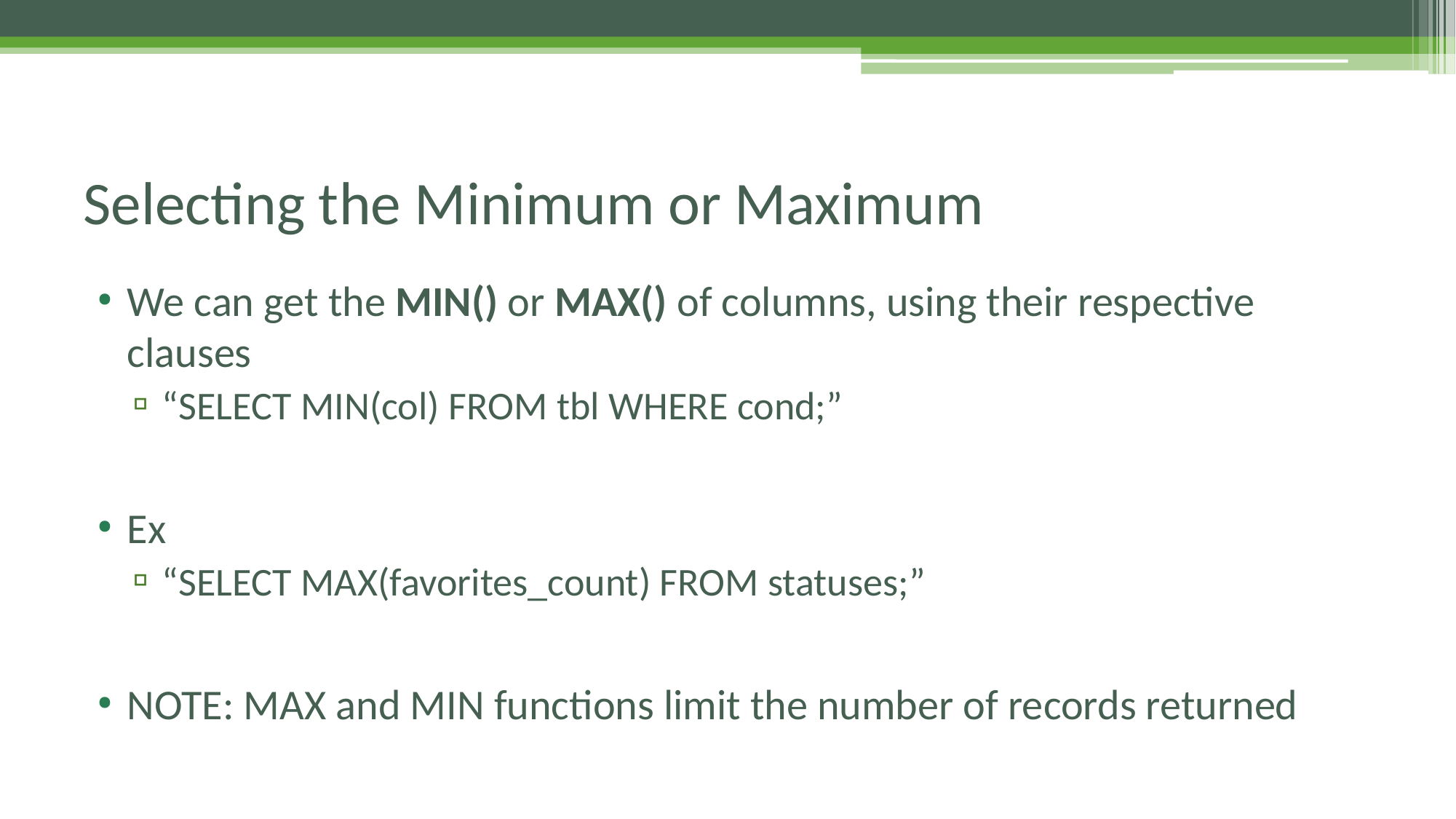

# Selecting the Minimum or Maximum
We can get the MIN() or MAX() of columns, using their respective clauses
“SELECT MIN(col) FROM tbl WHERE cond;”

Ex
“SELECT MAX(favorites_count) FROM statuses;”

NOTE: MAX and MIN functions limit the number of records returned